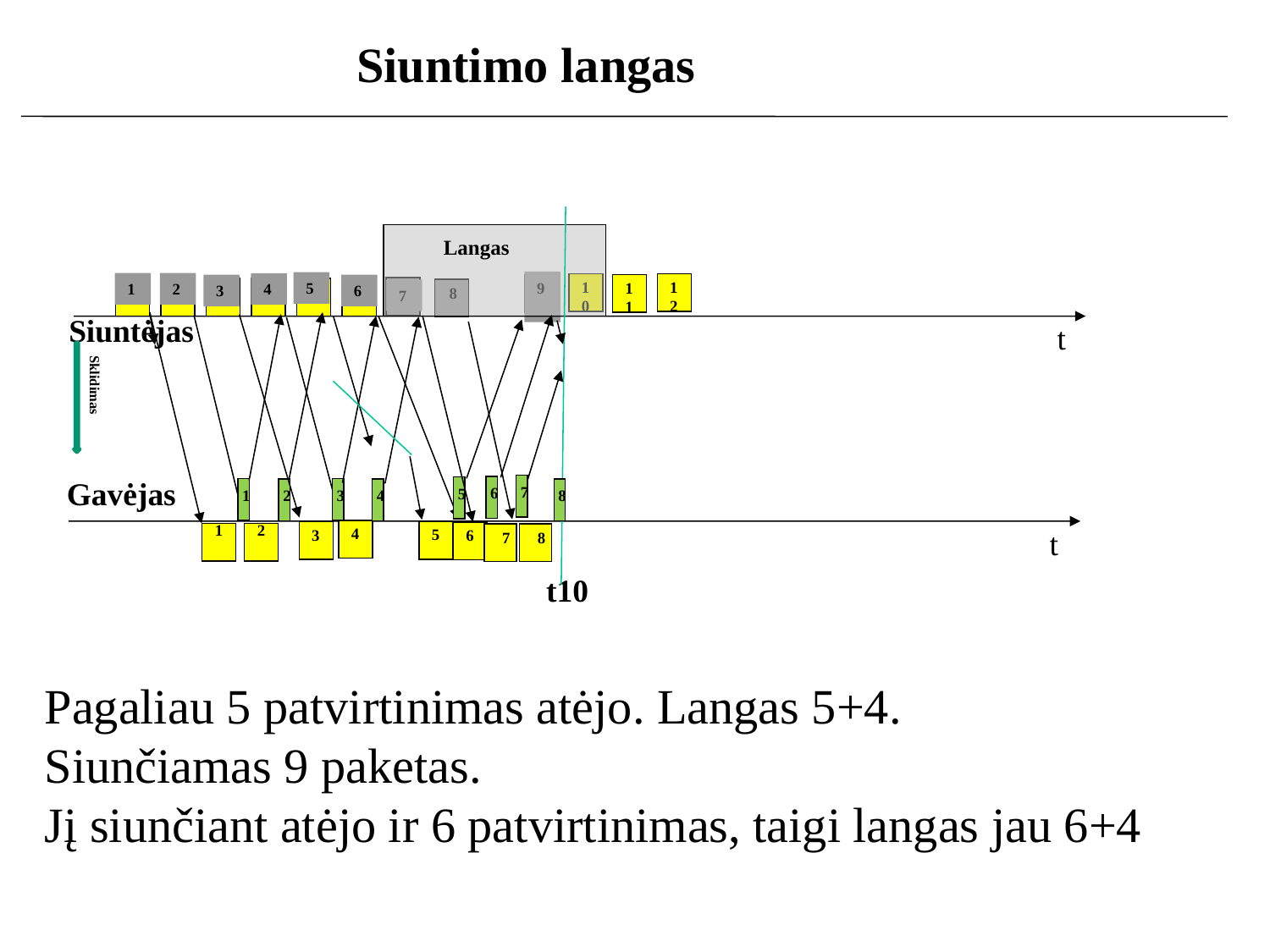

Siuntimo langas

Langas
12

10

9

11

5
1
2
4
3
6
8

7

Siuntėjas
t

Sklidimas
Gavėjas

7

6

5

1

3

4

8

2
2

1

t
4

5

3

6

8

7

t10
Pagaliau 5 patvirtinimas atėjo. Langas 5+4.
Siunčiamas 9 paketas.
Jį siunčiant atėjo ir 6 patvirtinimas, taigi langas jau 6+4